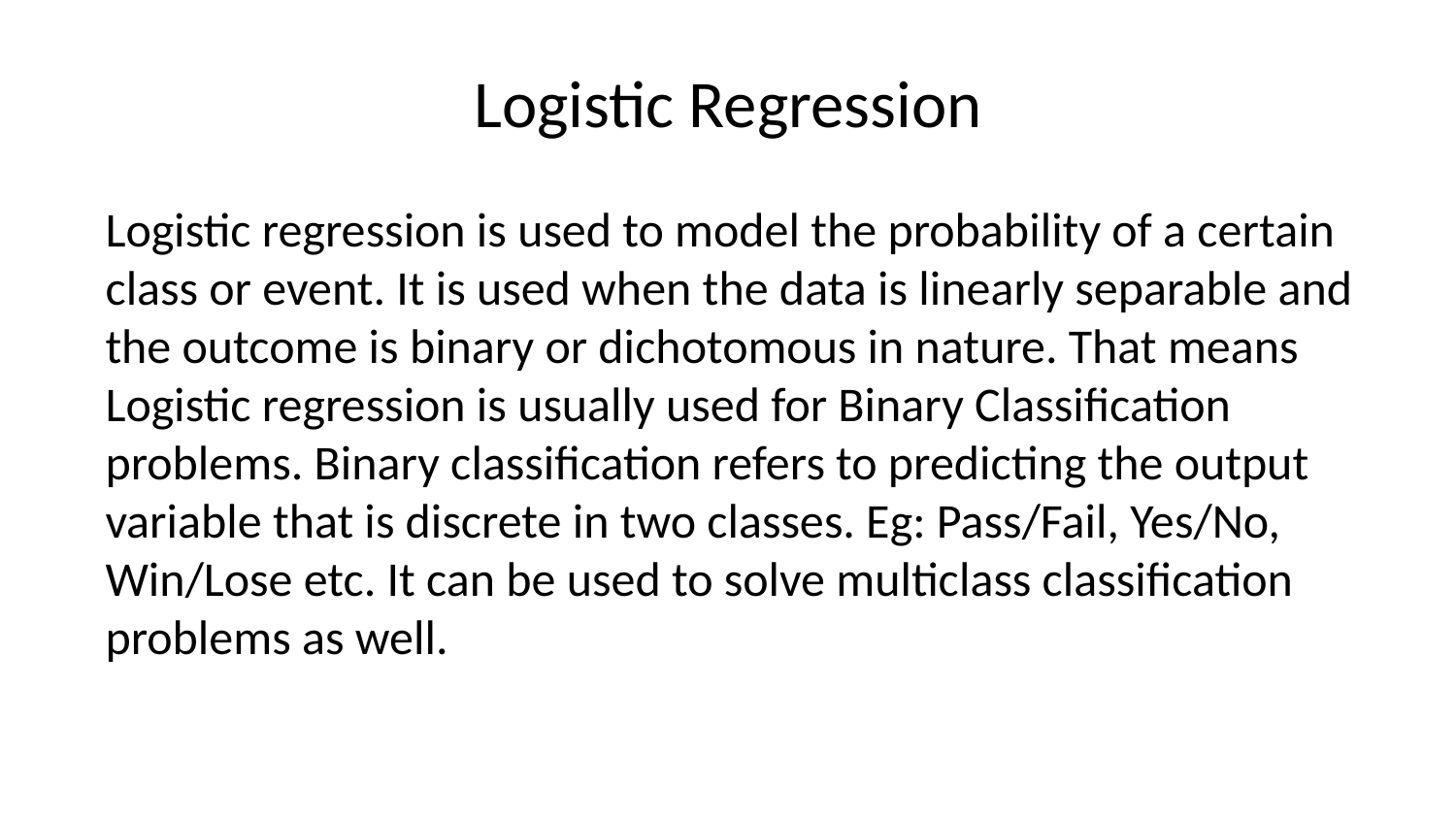

# Logistic Regression
     Logistic regression is used to model the probability of a certain class or event. It is used when the data is linearly separable and the outcome is binary or dichotomous in nature. That means Logistic regression is usually used for Binary Classification problems. Binary classification refers to predicting the output variable that is discrete in two classes. Eg: Pass/Fail, Yes/No, Win/Lose etc. It can be used to solve multiclass classification problems as well.